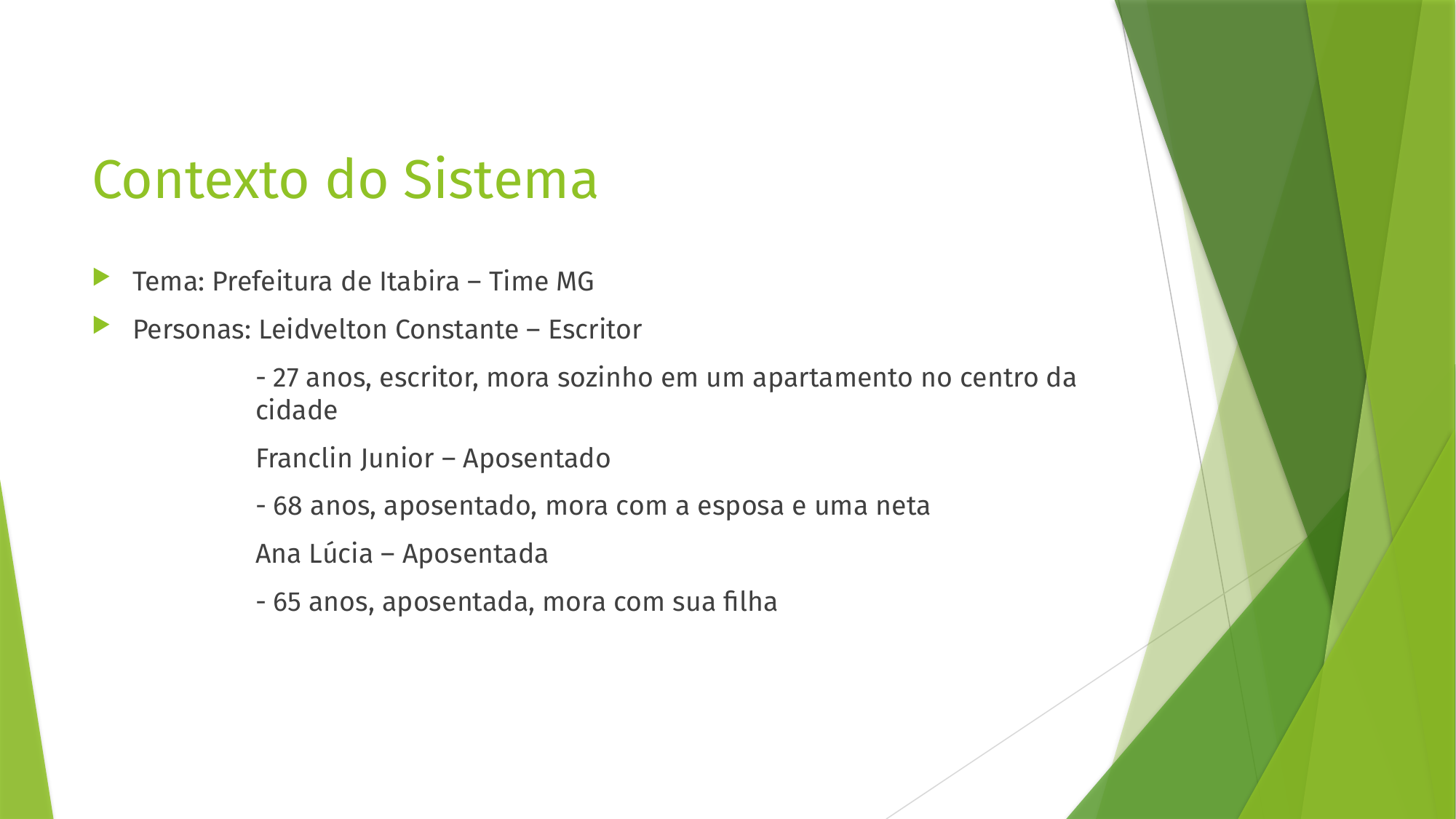

# Contexto do Sistema
Tema: Prefeitura de Itabira – Time MG
Personas: Leidvelton Constante – Escritor
- 27 anos, escritor, mora sozinho em um apartamento no centro da cidade
Franclin Junior – Aposentado
- 68 anos, aposentado, mora com a esposa e uma neta
Ana Lúcia – Aposentada
- 65 anos, aposentada, mora com sua filha